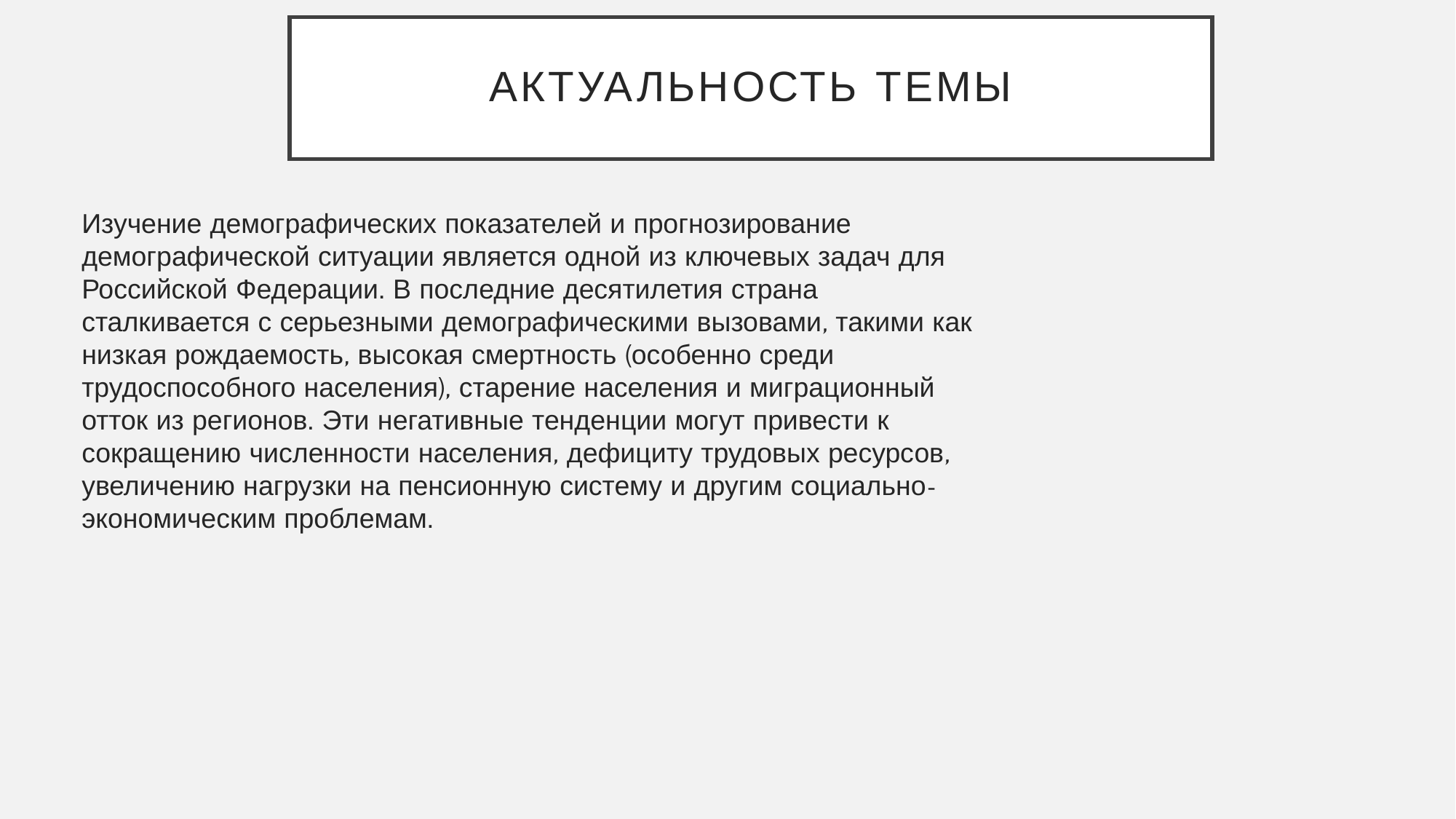

# Актуальность темы
Изучение демографических показателей и прогнозирование демографической ситуации является одной из ключевых задач для Российской Федерации. В последние десятилетия страна сталкивается с серьезными демографическими вызовами, такими как низкая рождаемость, высокая смертность (особенно среди трудоспособного населения), старение населения и миграционный отток из регионов. Эти негативные тенденции могут привести к сокращению численности населения, дефициту трудовых ресурсов, увеличению нагрузки на пенсионную систему и другим социально-экономическим проблемам.